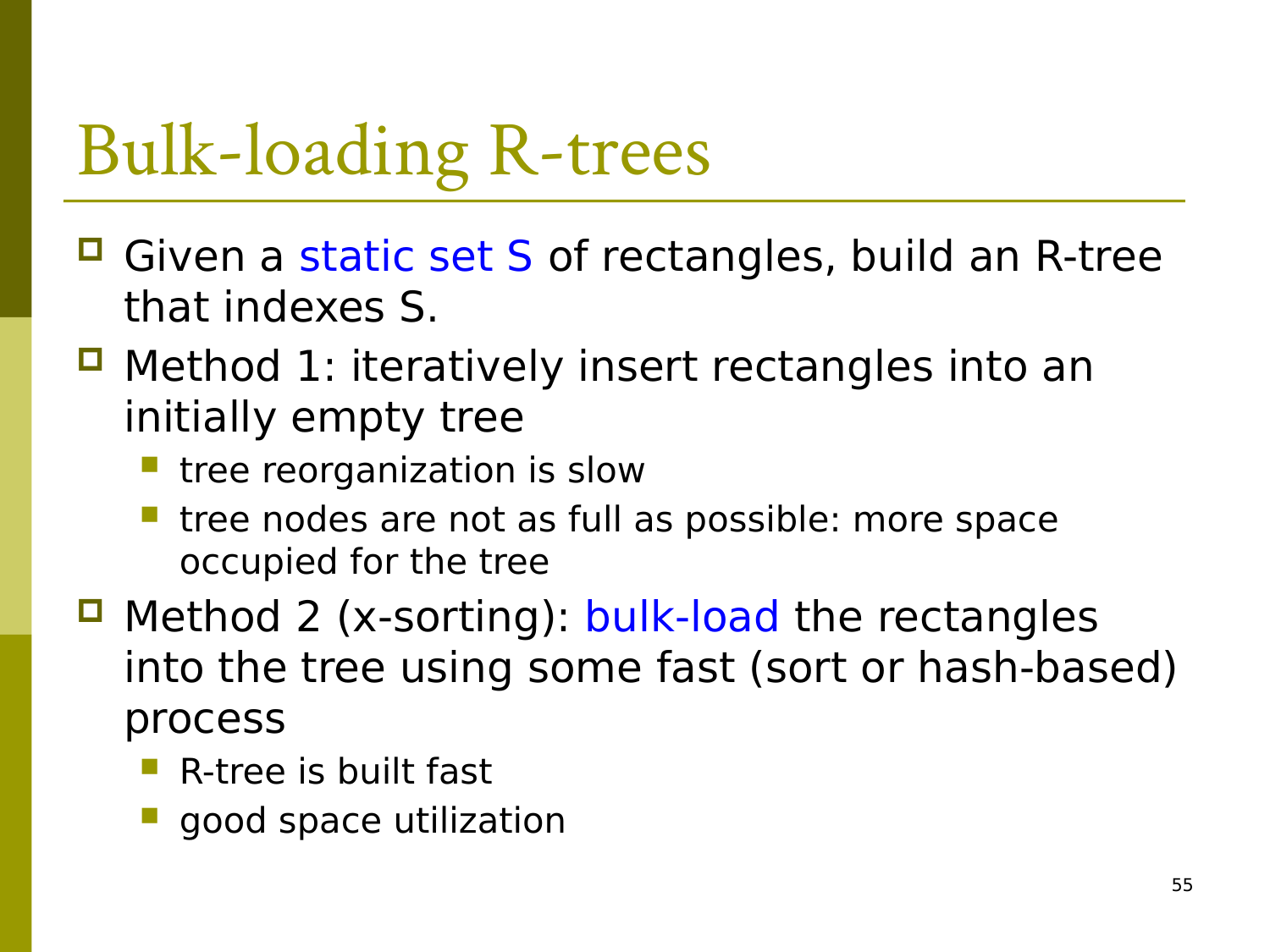

# Bulk-loading R-trees
Given a static set S of rectangles, build an R-tree that indexes S.
Method 1: iteratively insert rectangles into an initially empty tree
tree reorganization is slow
tree nodes are not as full as possible: more space occupied for the tree
Method 2 (x-sorting): bulk-load the rectangles into the tree using some fast (sort or hash-based) process
R-tree is built fast
good space utilization
55